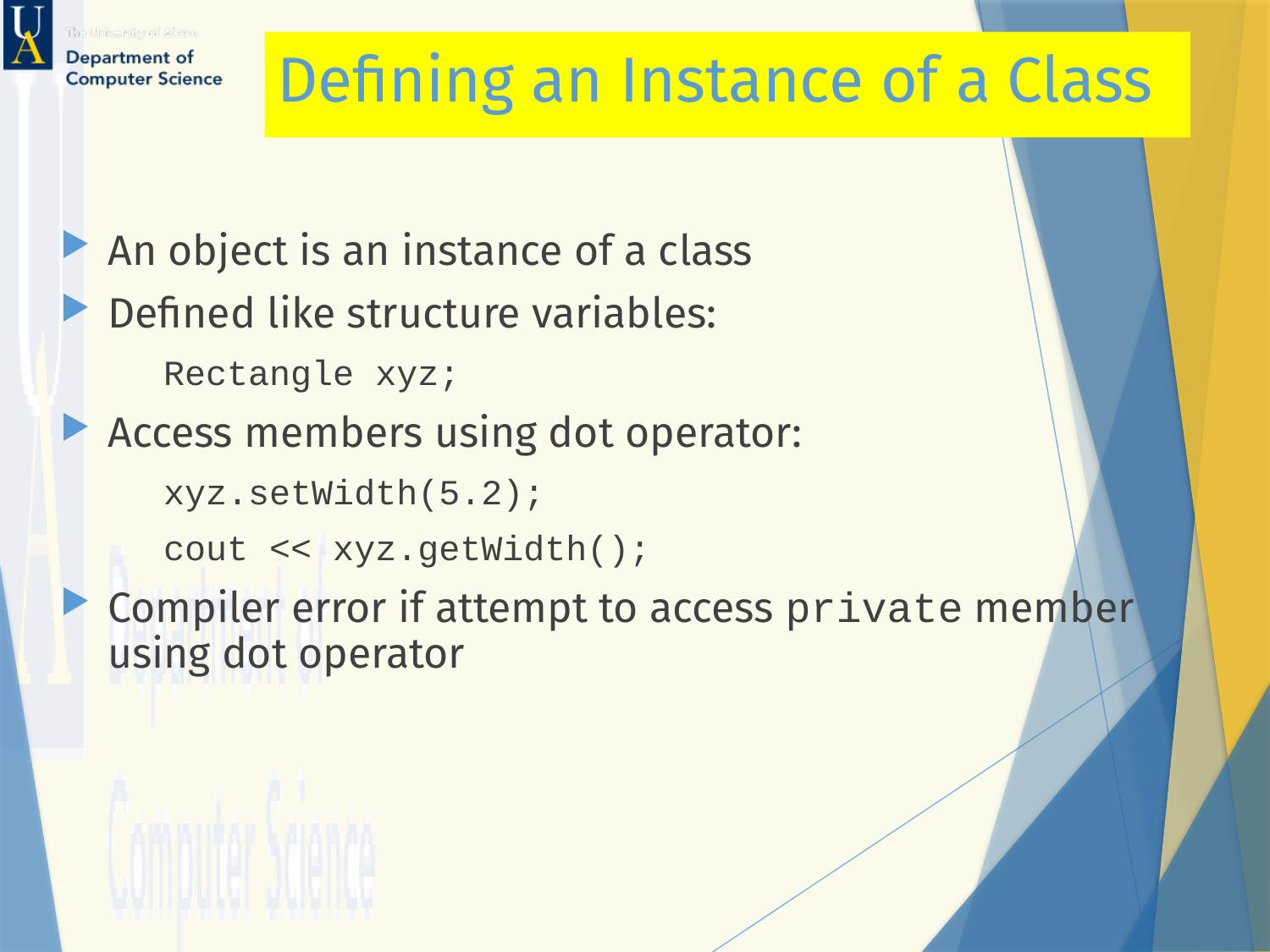

Defining an Instance of a Class
An object is an instance of a class
Defined like structure variables:
	Rectangle xyz;
Access members using dot operator:
	xyz.setWidth(5.2);
	cout << xyz.getWidth();
Compiler error if attempt to access private member using dot operator